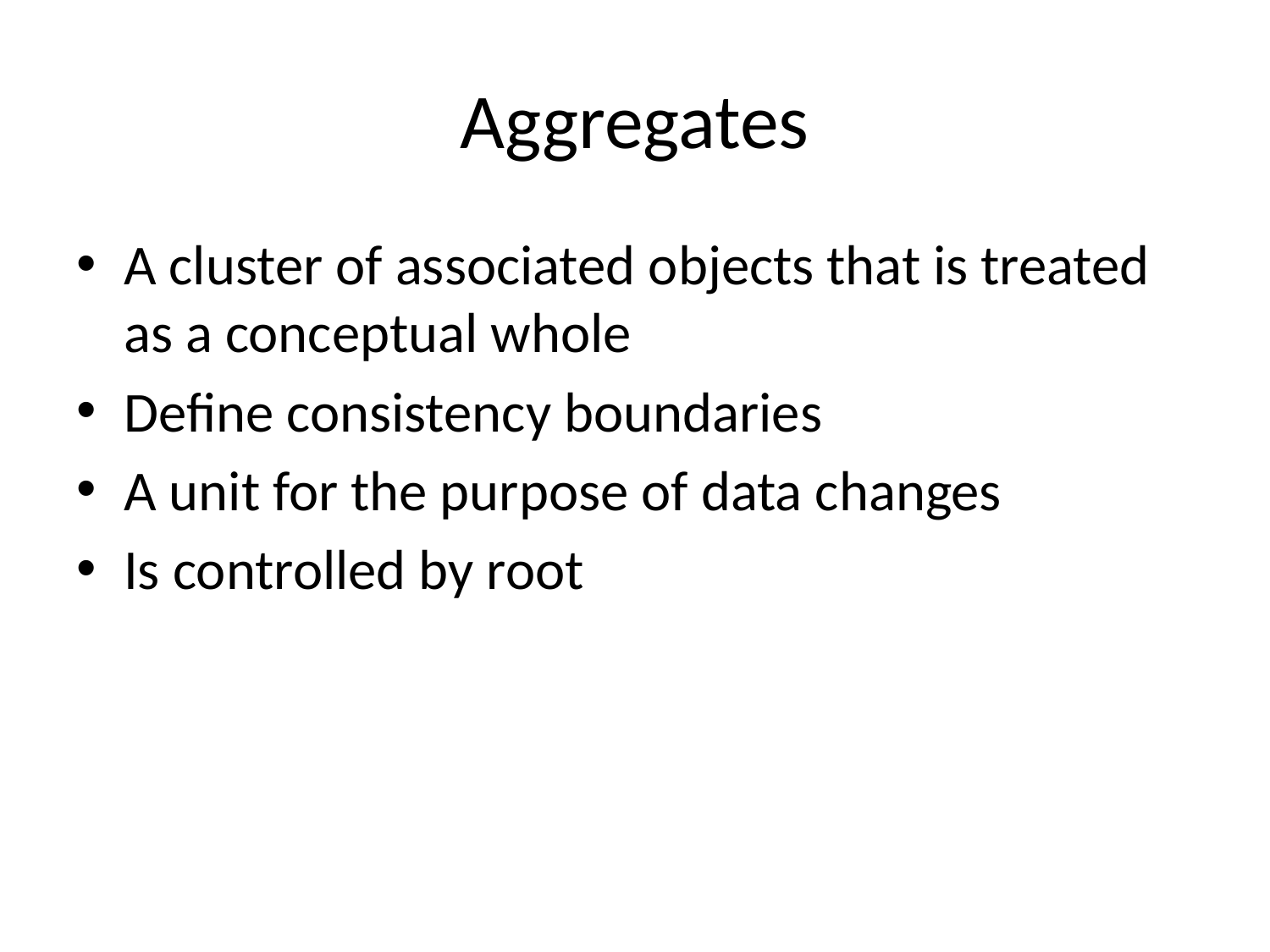

# Aggregates
A cluster of associated objects that is treated as a conceptual whole
Define consistency boundaries
A unit for the purpose of data changes
Is controlled by root